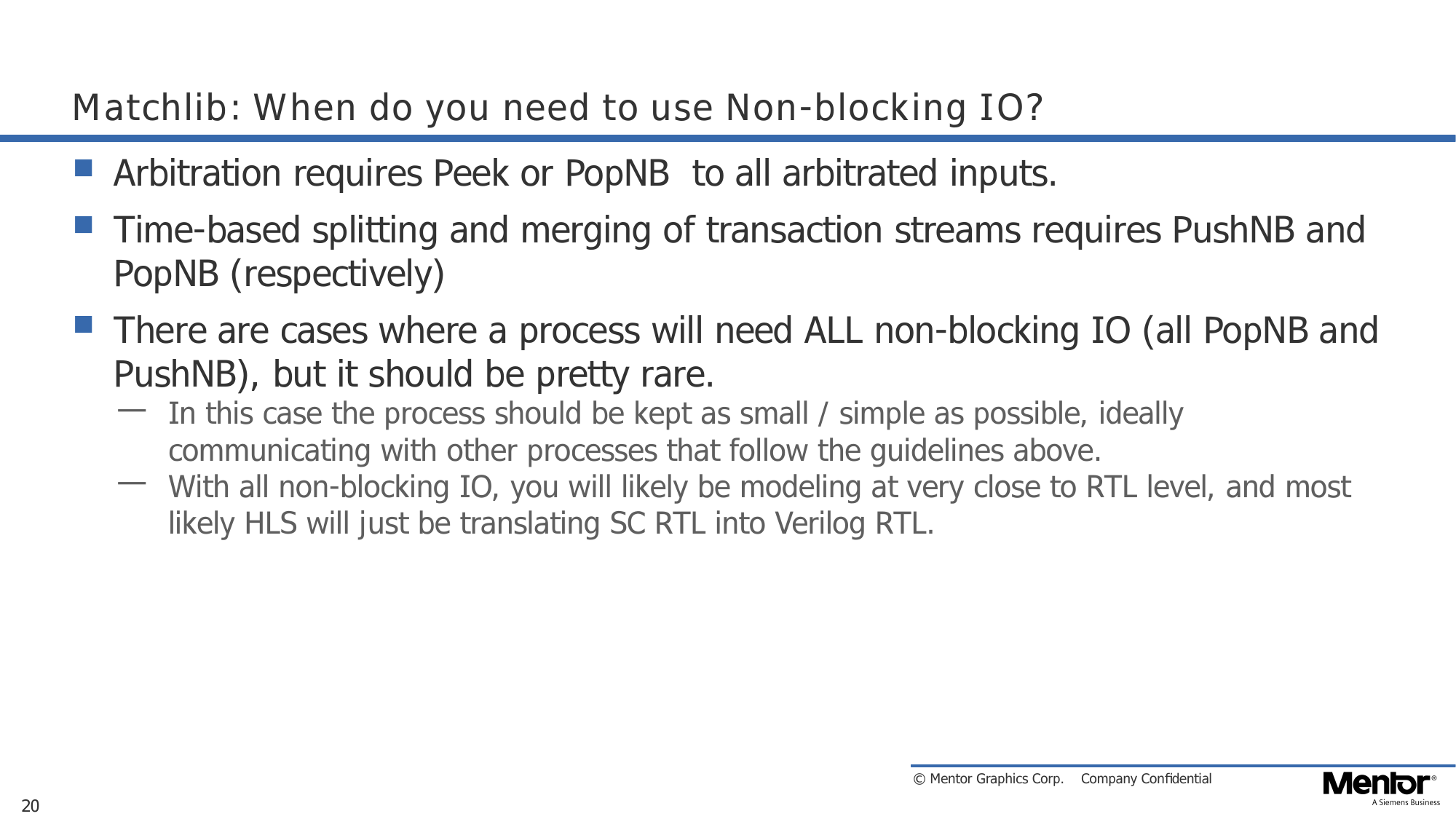

# Matchlib: When do you need to use Non-blocking IO?
Arbitration requires Peek or PopNB  to all arbitrated inputs.
Time-based splitting and merging of transaction streams requires PushNB and PopNB (respectively)
There are cases where a process will need ALL non-blocking IO (all PopNB and PushNB), but it should be pretty rare.
In this case the process should be kept as small / simple as possible, ideally communicating with other processes that follow the guidelines above.
With all non-blocking IO, you will likely be modeling at very close to RTL level, and most likely HLS will just be translating SC RTL into Verilog RTL.
20